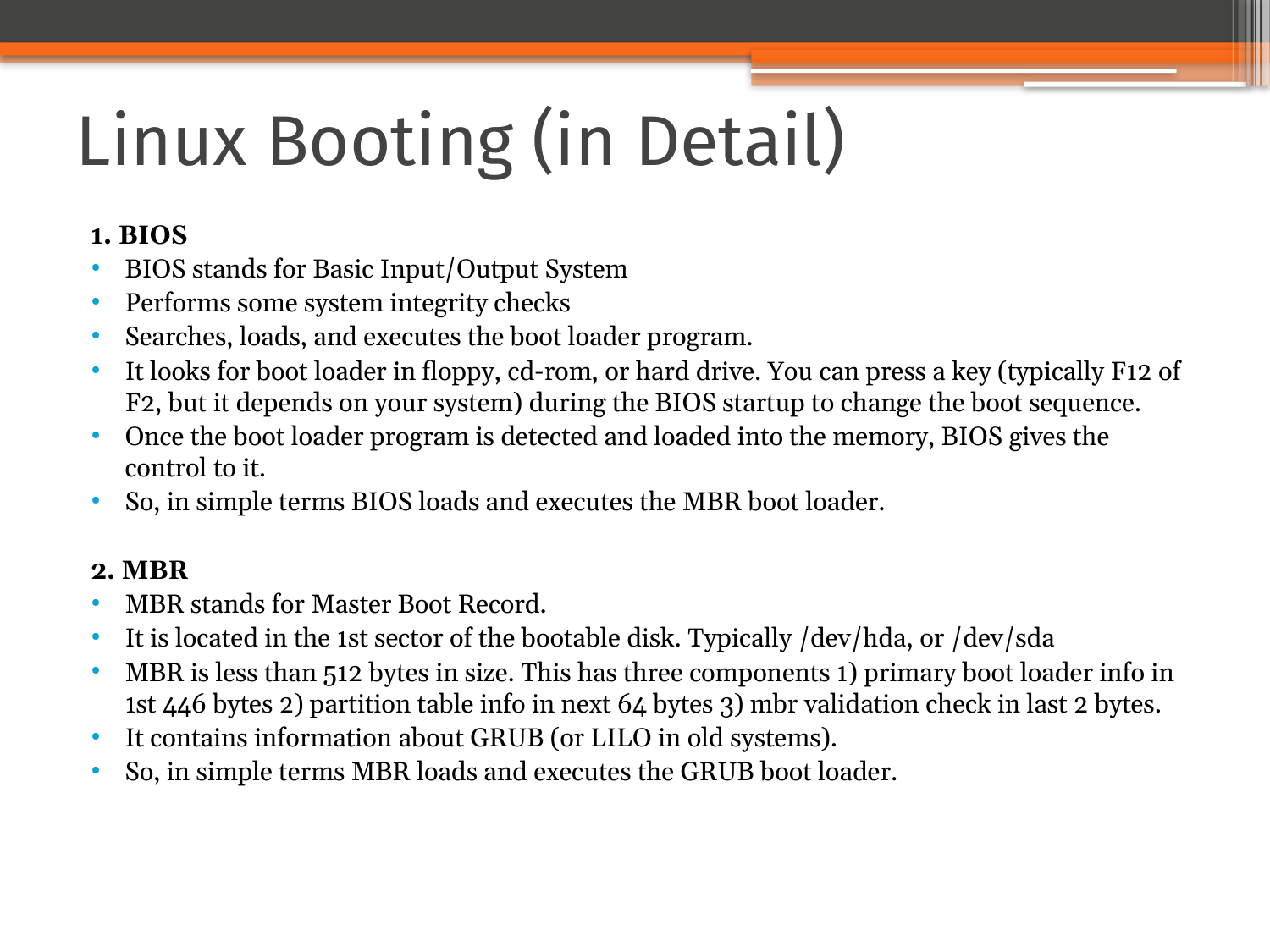

# Linux Booting (in Detail)
1. BIOS
BIOS stands for Basic Input/Output System
Performs some system integrity checks
Searches, loads, and executes the boot loader program.
It looks for boot loader in floppy, cd-rom, or hard drive. You can press a key (typically F12 of F2, but it depends on your system) during the BIOS startup to change the boot sequence.
Once the boot loader program is detected and loaded into the memory, BIOS gives the control to it.
So, in simple terms BIOS loads and executes the MBR boot loader.

2. MBR
MBR stands for Master Boot Record.
It is located in the 1st sector of the bootable disk. Typically /dev/hda, or /dev/sda
MBR is less than 512 bytes in size. This has three components 1) primary boot loader info in 1st 446 bytes 2) partition table info in next 64 bytes 3) mbr validation check in last 2 bytes.
It contains information about GRUB (or LILO in old systems).
So, in simple terms MBR loads and executes the GRUB boot loader.